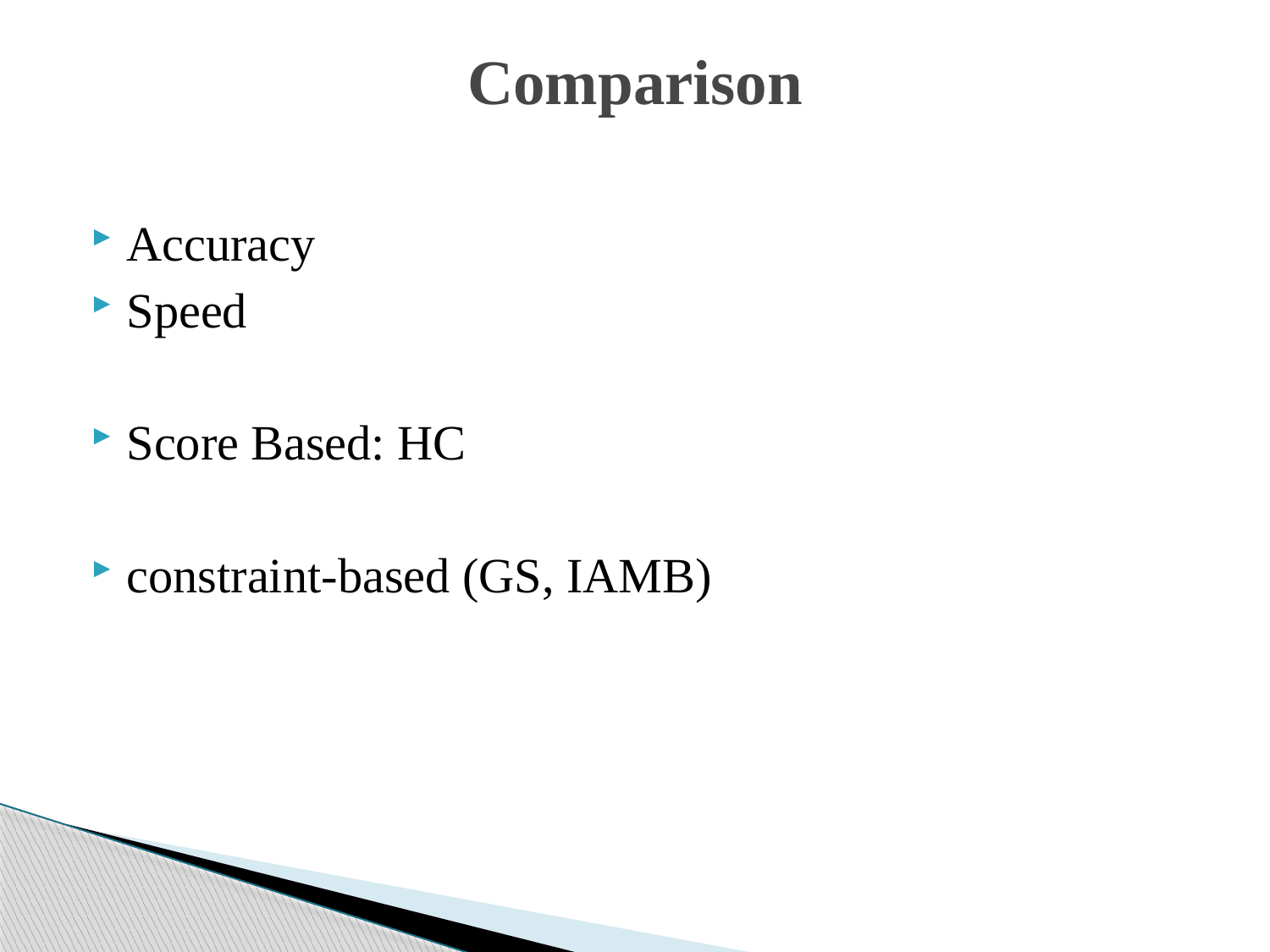

# Comparison
Accuracy
Speed

Score Based: HC

constraint-based (GS, IAMB)